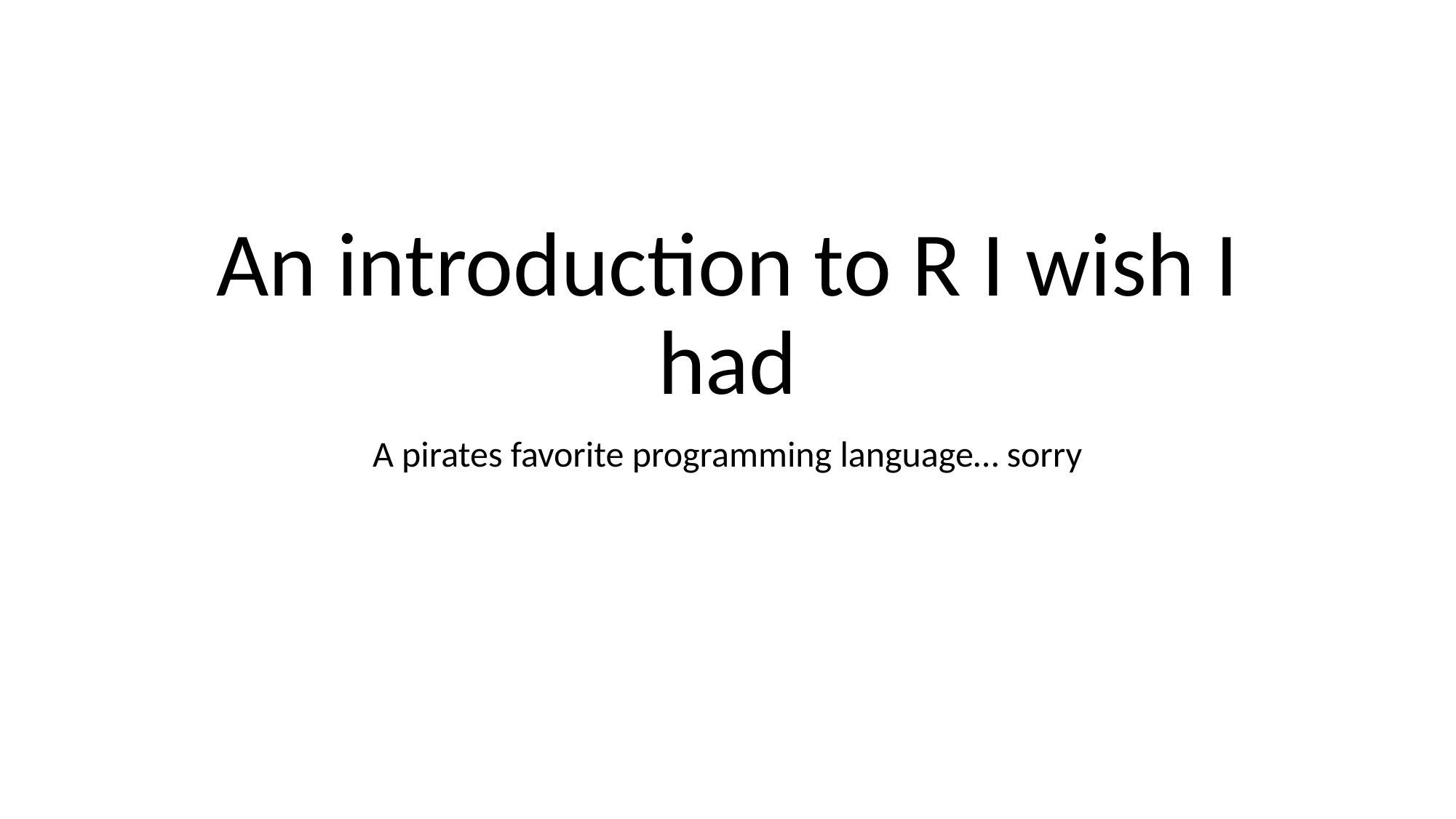

# An introduction to R I wish I had
A pirates favorite programming language… sorry